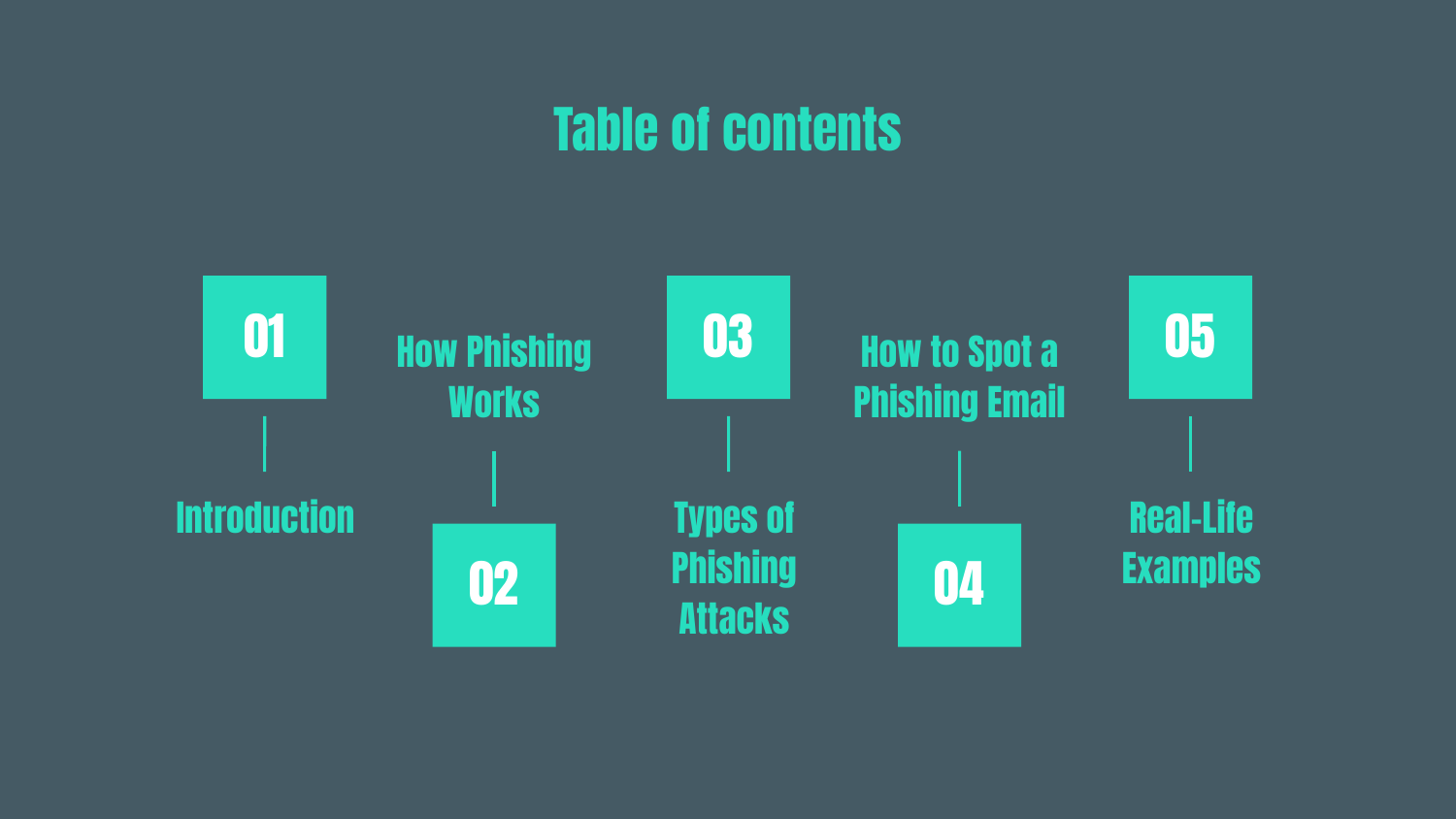

# Table of contents
01
05
03
How Phishing Works
How to Spot a Phishing Email
Introduction
Types of Phishing Attacks
Real-Life Examples
02
04